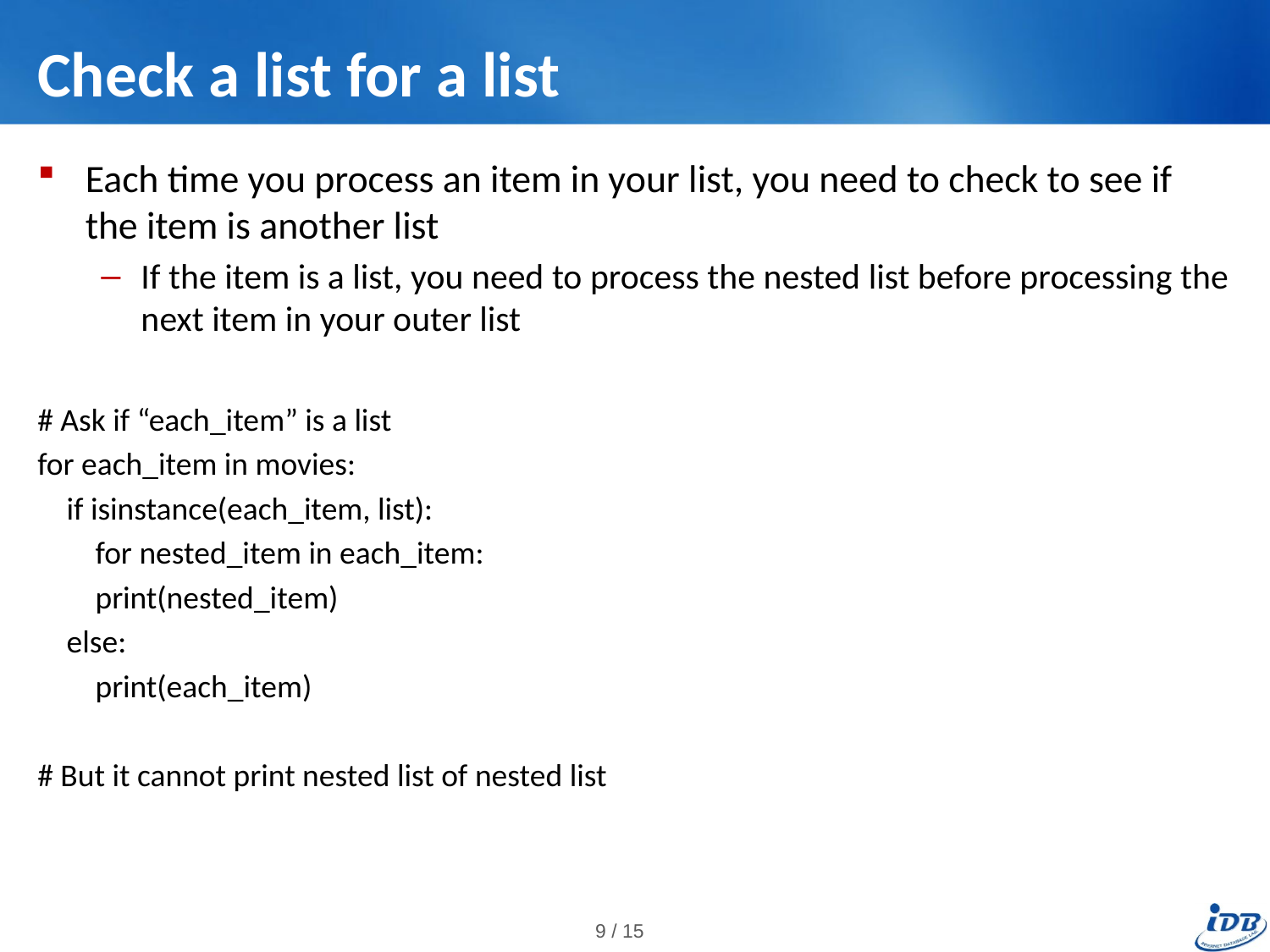

# Check a list for a list
Each time you process an item in your list, you need to check to see if the item is another list
If the item is a list, you need to process the nested list before processing the next item in your outer list

# Ask if “each_item” is a list
for each_item in movies:
    if isinstance(each_item, list):
        for nested_item in each_item:
        print(nested_item)
    else:
        print(each_item)

# But it cannot print nested list of nested list